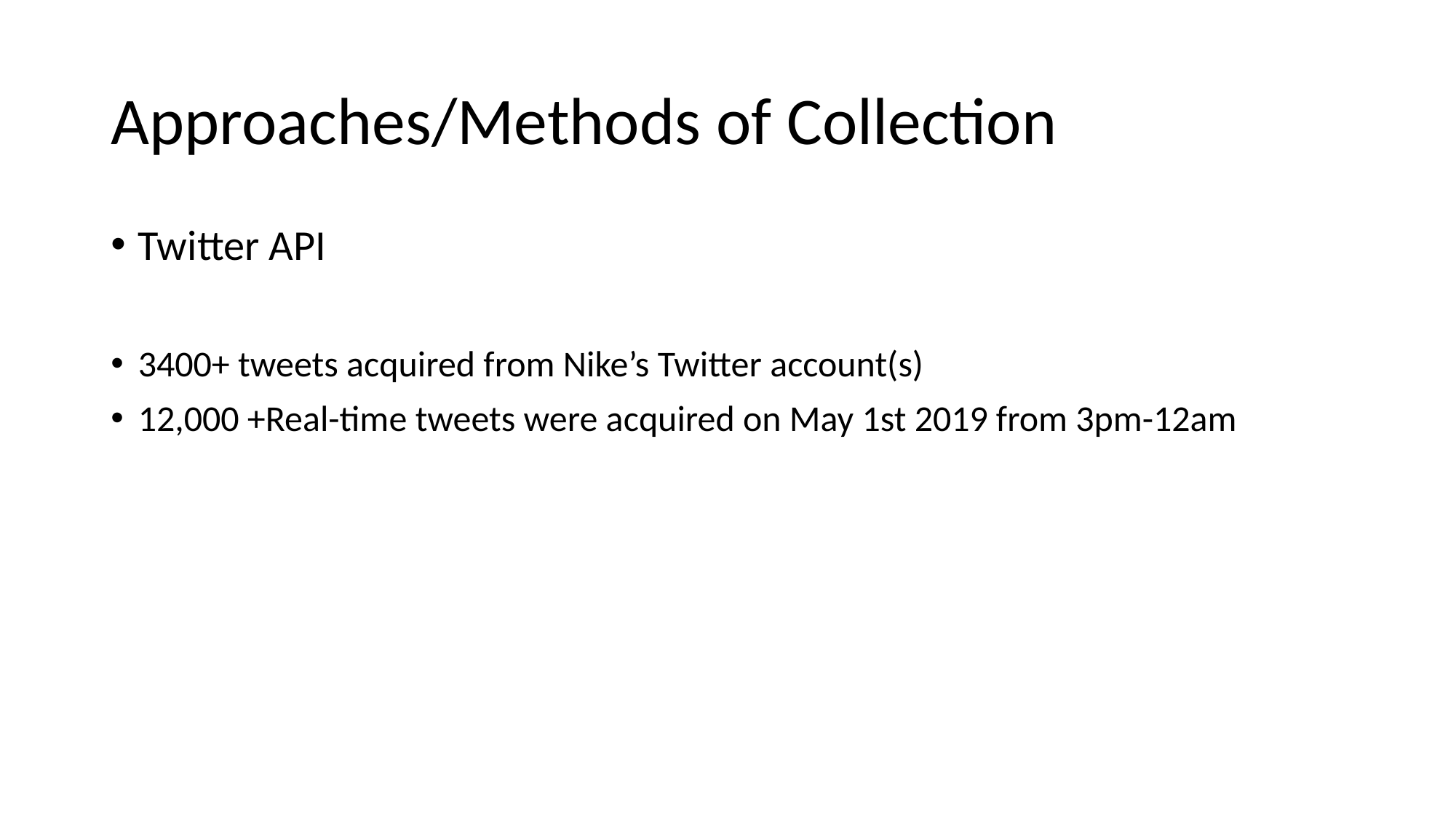

# Approaches/Methods of Collection
Twitter API

3400+ tweets acquired from Nike’s Twitter account(s)
12,000 +Real-time tweets were acquired on May 1st 2019 from 3pm-12am